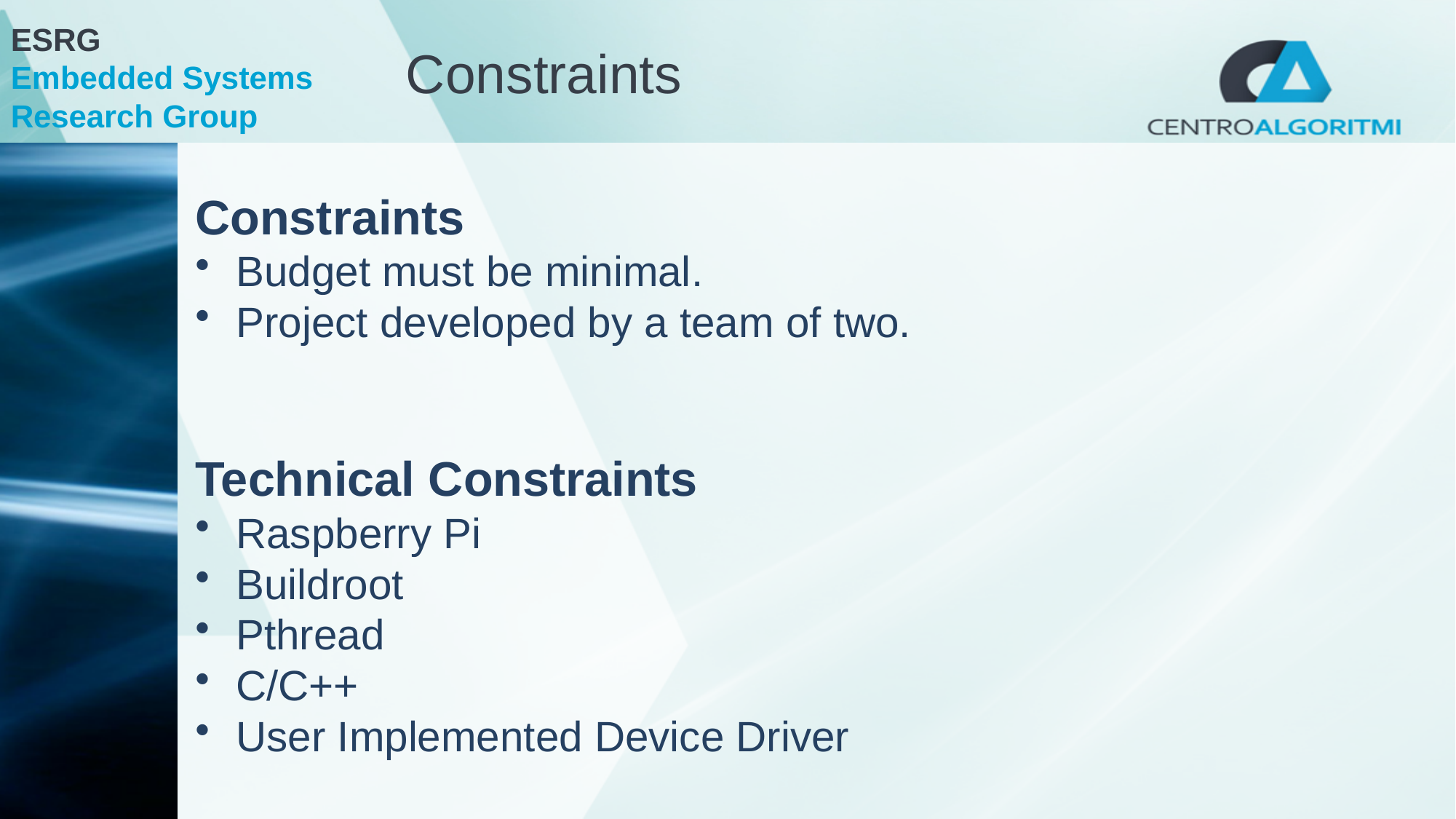

# Constraints
Constraints
Budget must be minimal.
Project developed by a team of two.

Technical Constraints
Raspberry Pi
Buildroot
Pthread
C/C++
User Implemented Device Driver